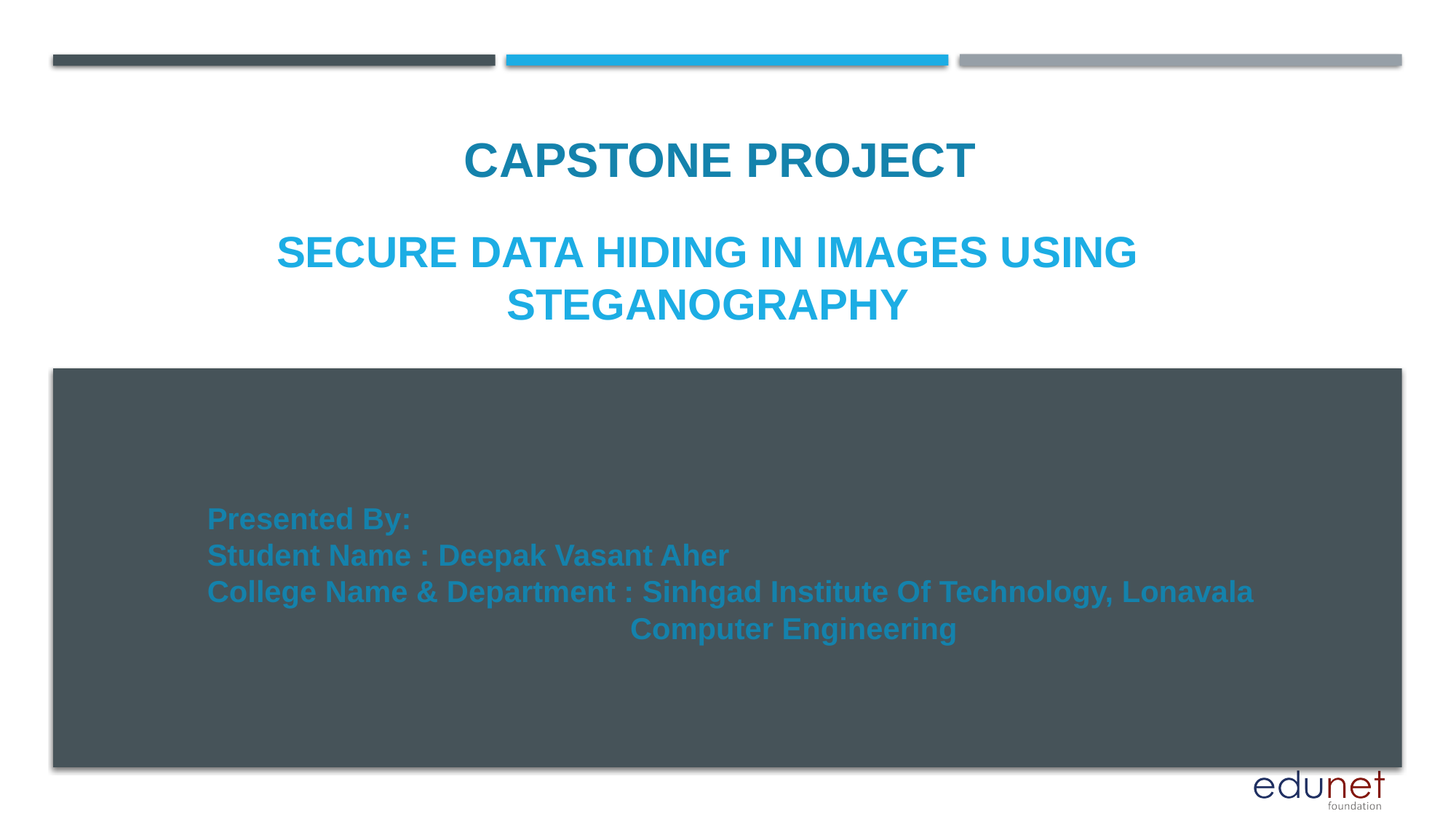

CAPSTONE PROJECT
# Secure data hiding in images using steganography
Presented By:
Student Name : Deepak Vasant Aher
College Name & Department : Sinhgad Institute Of Technology, Lonavala
 Computer Engineering